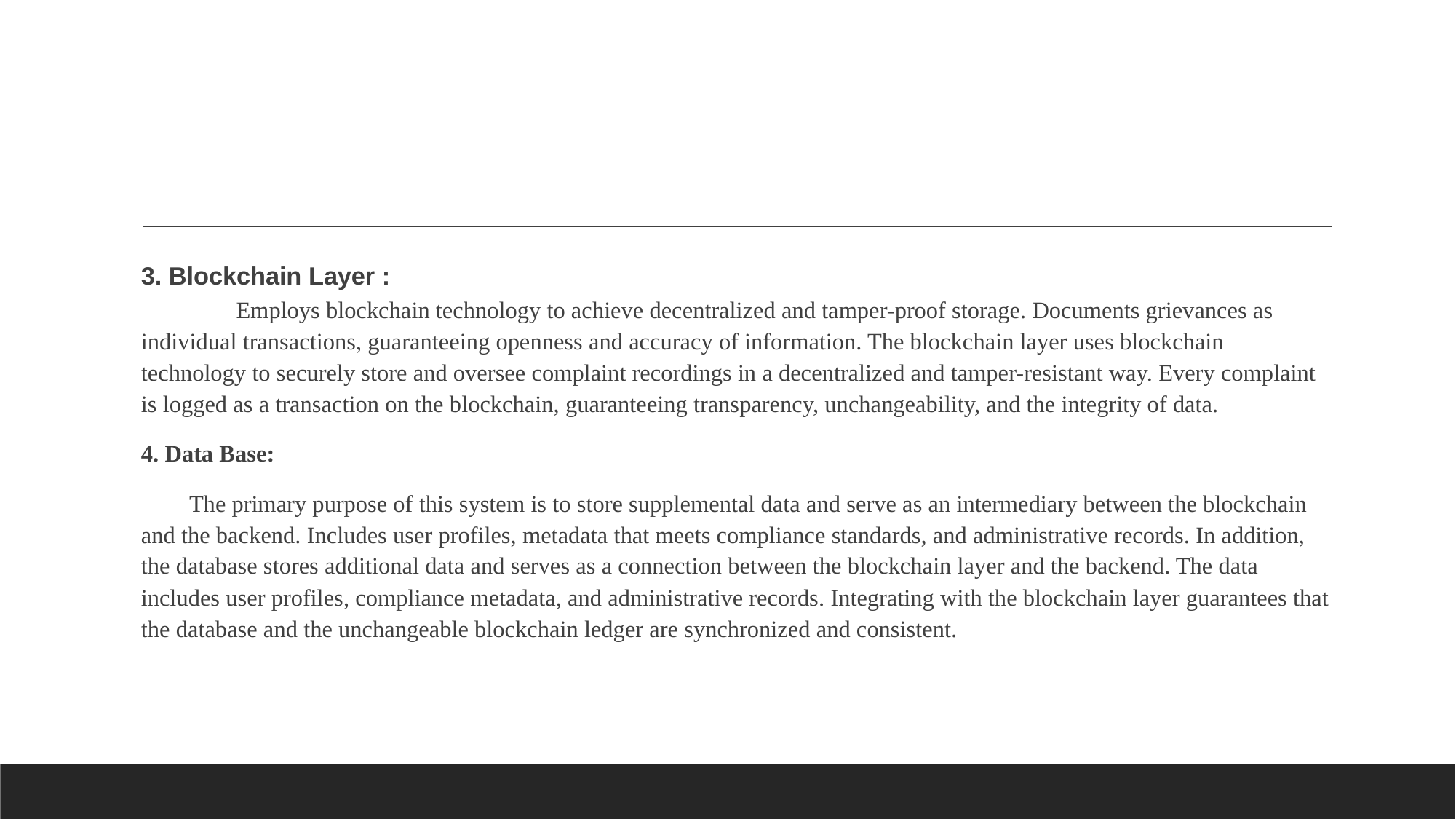

#
3. Blockchain Layer :
	Employs blockchain technology to achieve decentralized and tamper-proof storage. Documents grievances as individual transactions, guaranteeing openness and accuracy of information. The blockchain layer uses blockchain technology to securely store and oversee complaint recordings in a decentralized and tamper-resistant way. Every complaint is logged as a transaction on the blockchain, guaranteeing transparency, unchangeability, and the integrity of data.
4. Data Base:
        The primary purpose of this system is to store supplemental data and serve as an intermediary between the blockchain and the backend. Includes user profiles, metadata that meets compliance standards, and administrative records. In addition, the database stores additional data and serves as a connection between the blockchain layer and the backend. The data includes user profiles, compliance metadata, and administrative records. Integrating with the blockchain layer guarantees that the database and the unchangeable blockchain ledger are synchronized and consistent.